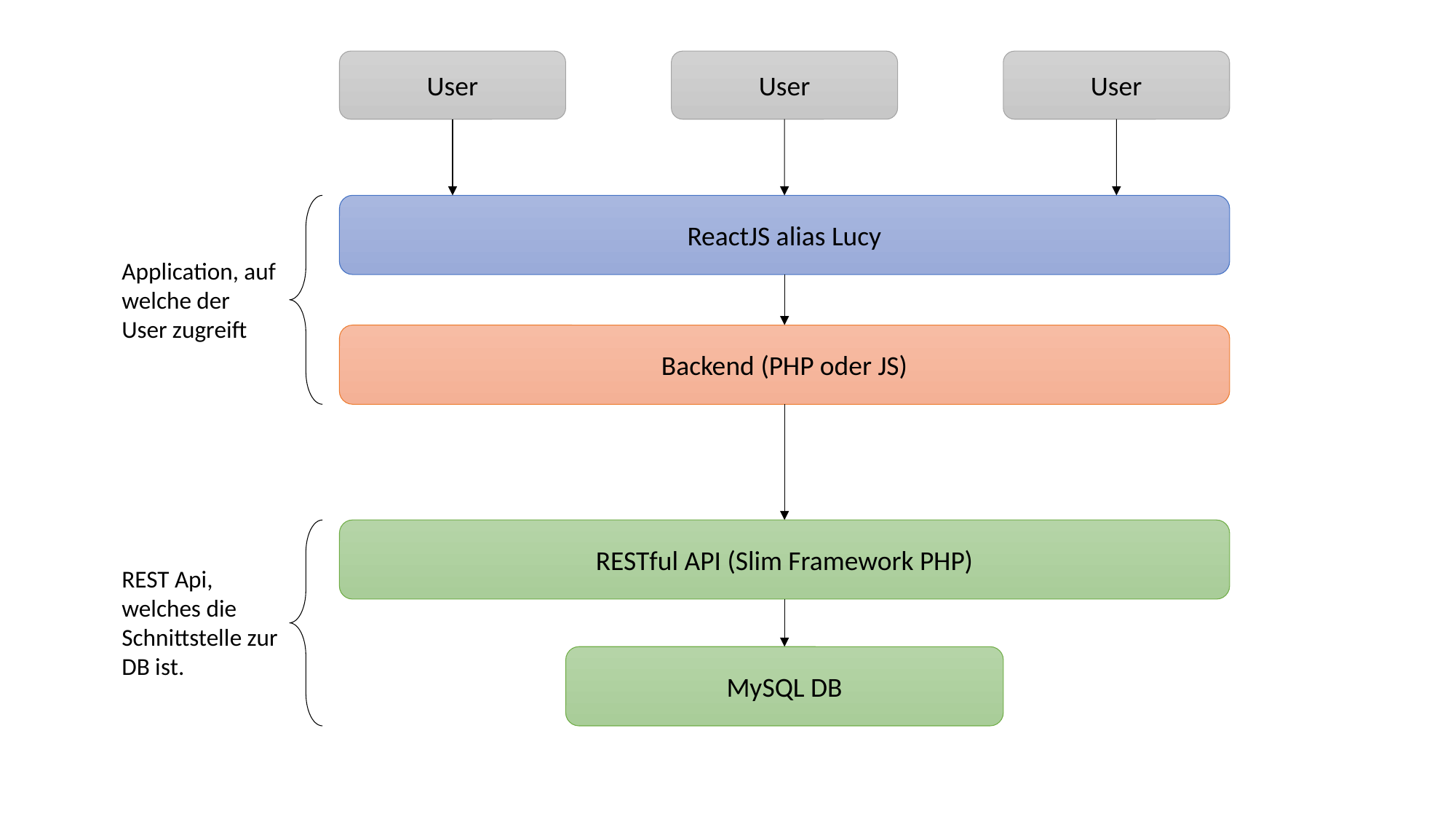

User
User
User

ReactJS alias Lucy
Application, auf welche der User zugreift
Backend (PHP oder JS)

RESTful API (Slim Framework PHP)
REST Api, welches die Schnittstelle zur DB ist.
MySQL DB